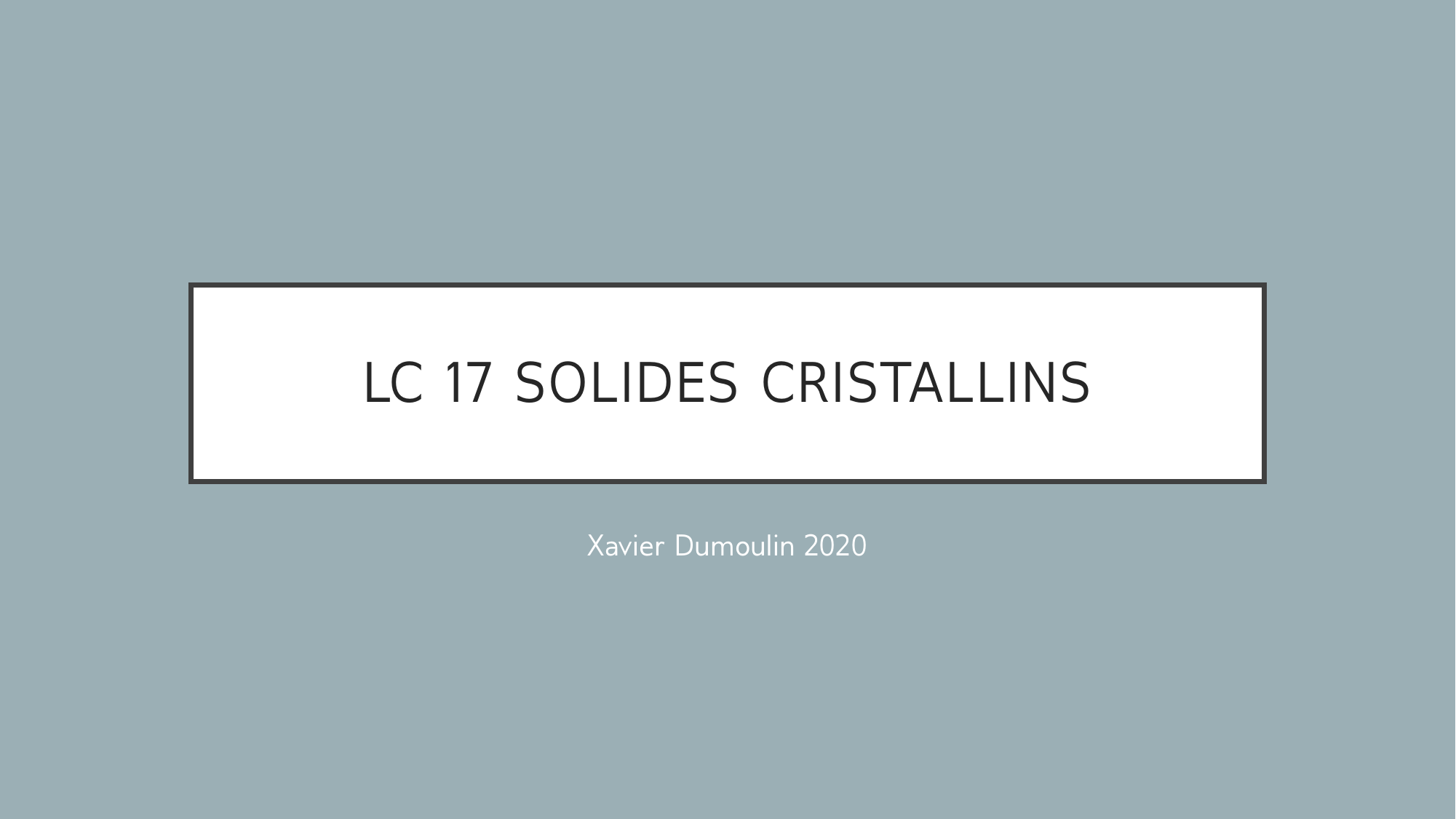

# LC 17 Solides cristallins
Xavier Dumoulin 2020